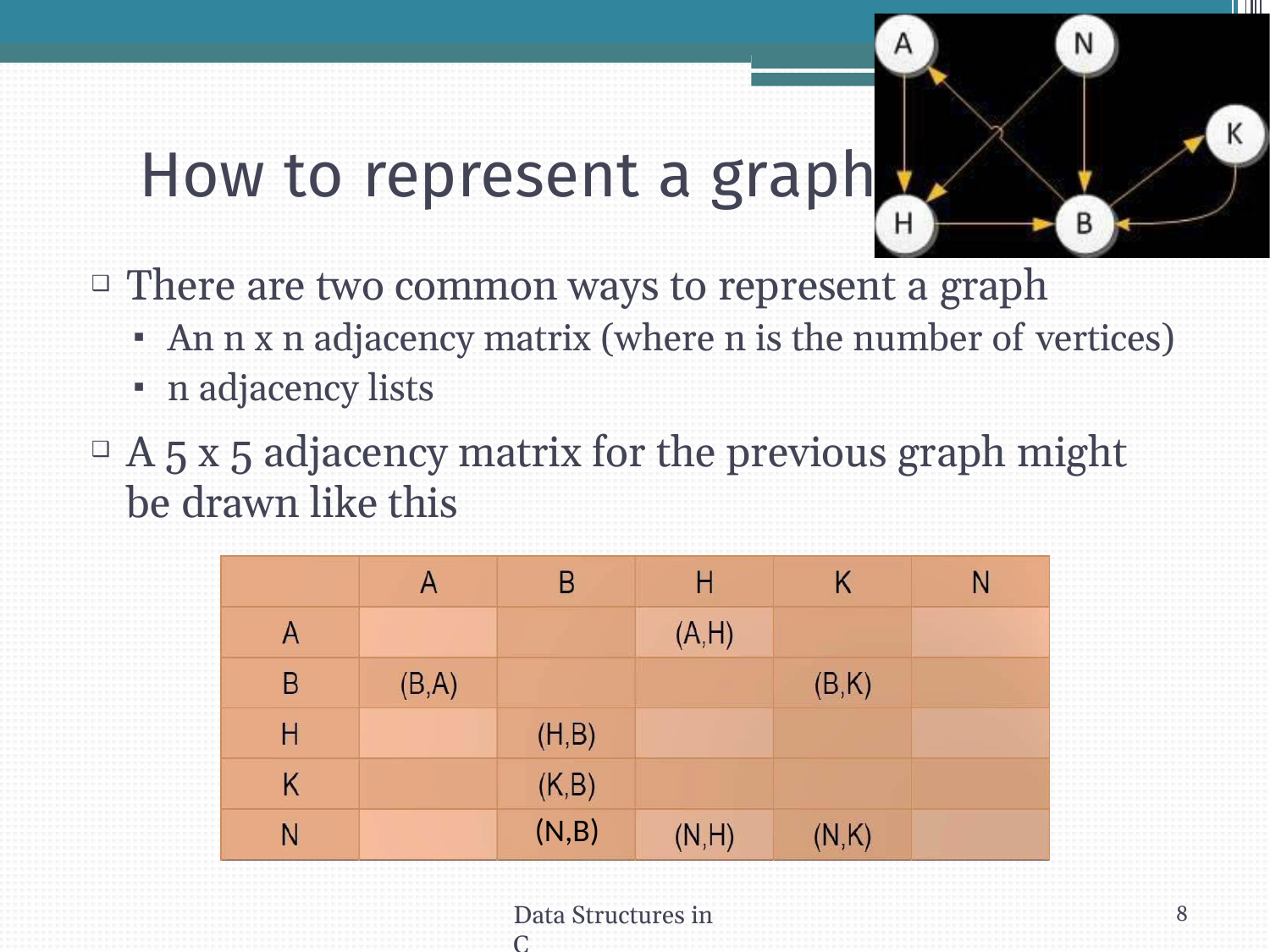

# How to represent a graph
There are two common ways to represent a graph
An n x n adjacency matrix (where n is the number of vertices)
n adjacency lists
A 5 x 5 adjacency matrix for the previous graph might be drawn like this

(N,B)
Data Structures in C
8